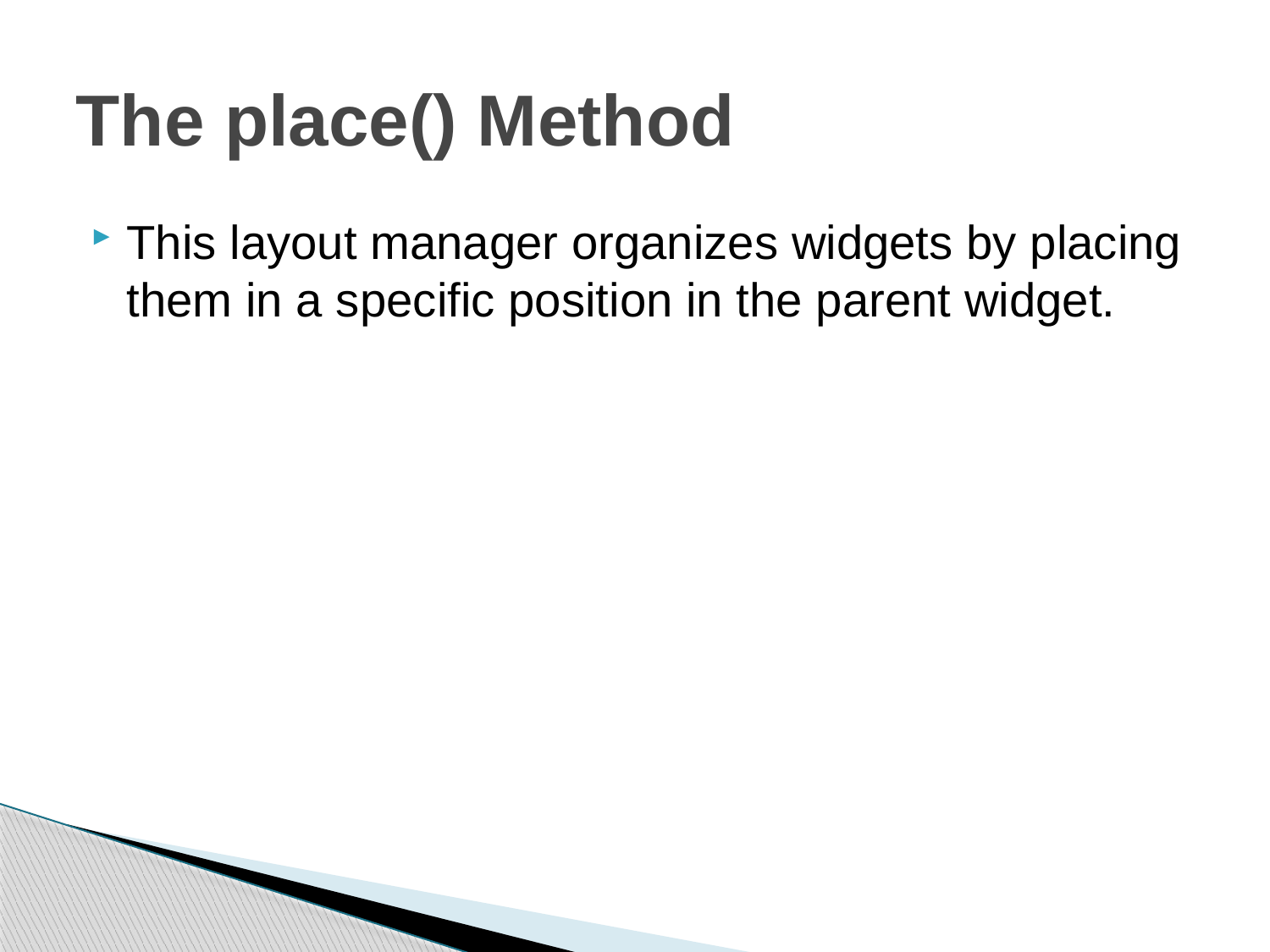

# The place() Method
This layout manager organizes widgets by placing them in a specific position in the parent widget.